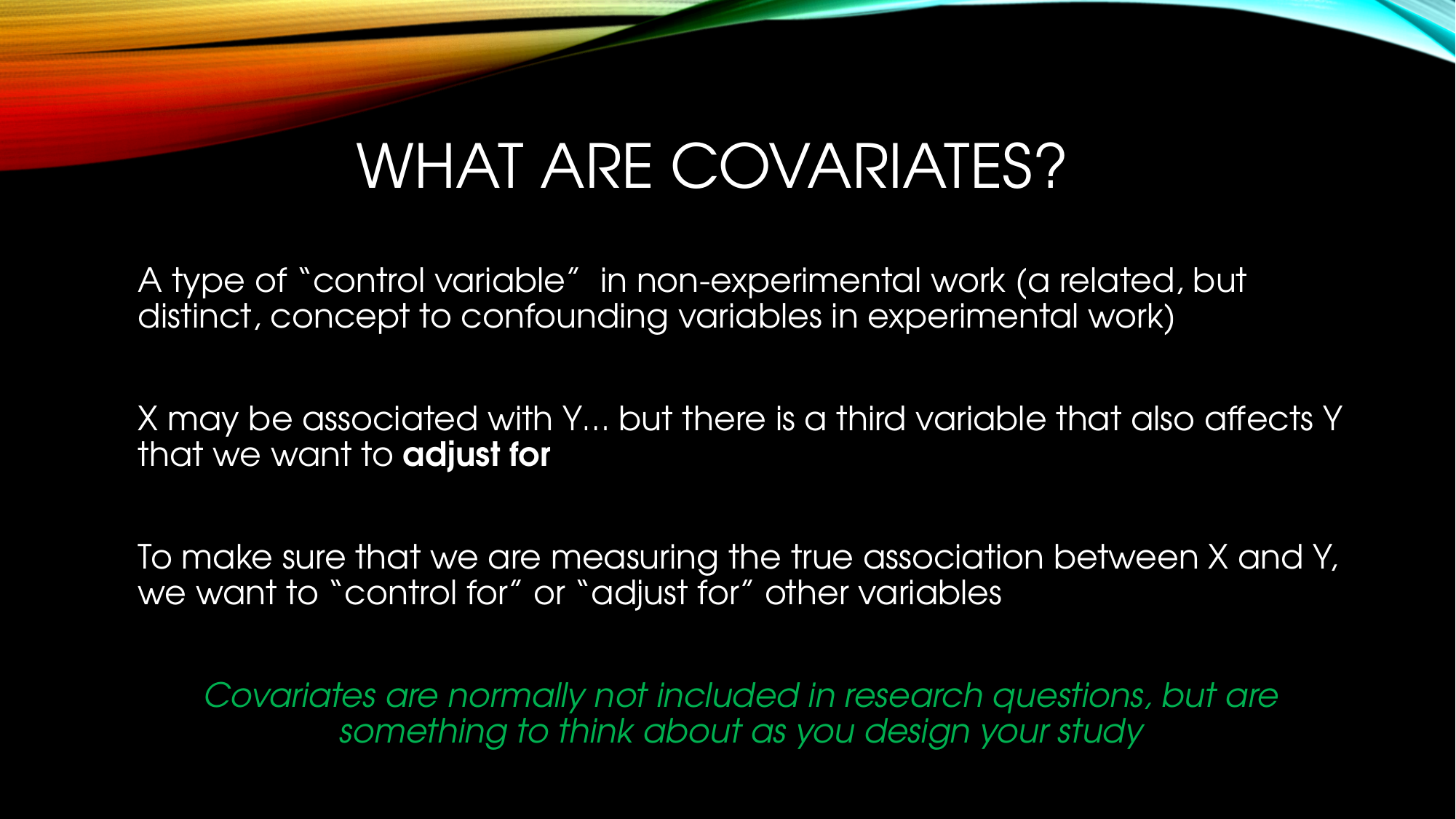

# What are covariates?

A type of “control variable”  in non-experimental work (a related, but distinct, concept to confounding variables in experimental work)

X may be associated with Y… but there is a third variable that also affects Y that we want to adjust for

To make sure that we are measuring the true association between X and Y, we want to “control for” or “adjust for” other variables

Covariates are normally not included in research questions, but are something to think about as you design your study